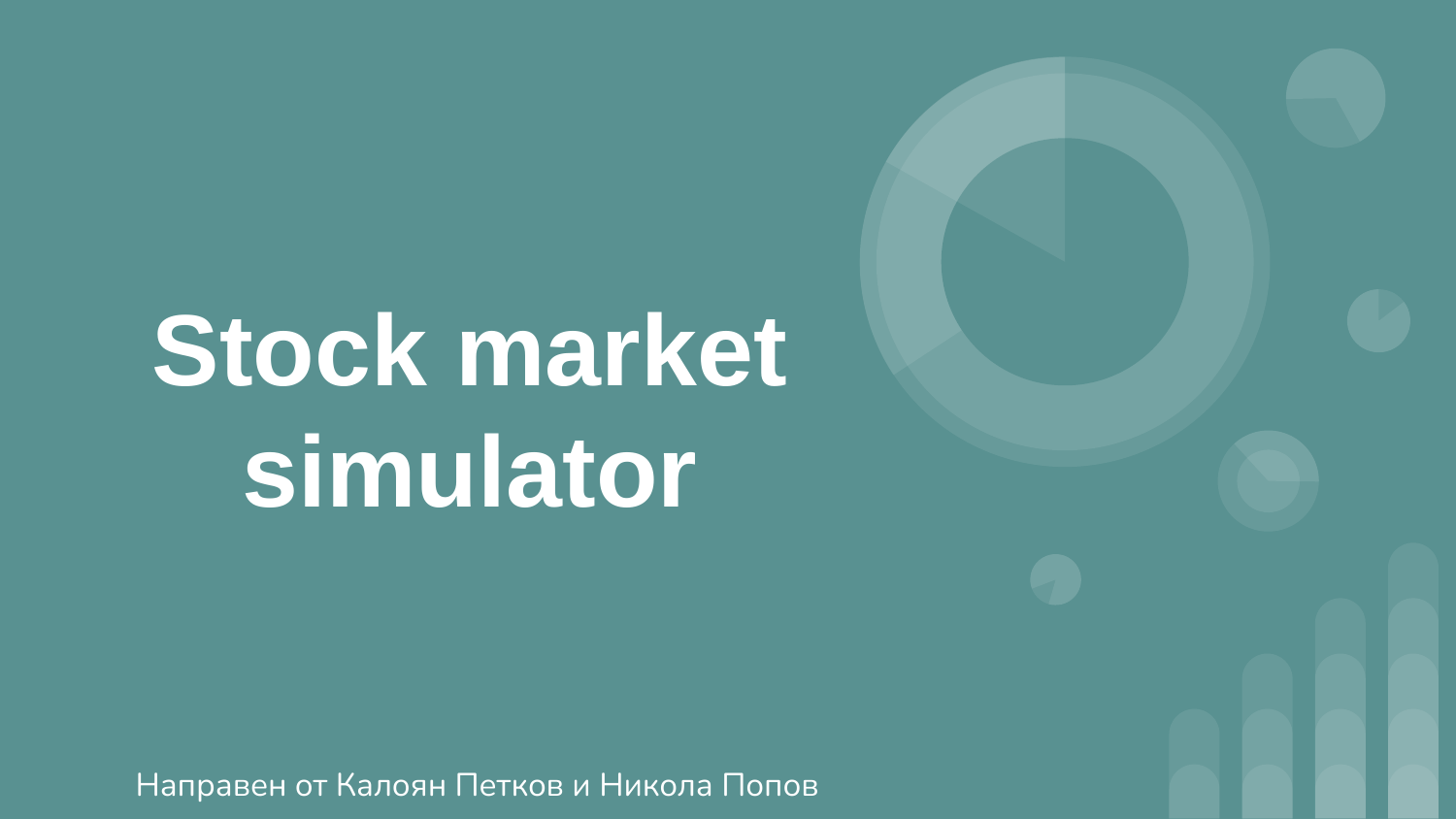

# Stock market simulator
Направен от Калоян Петков и Никола Попов